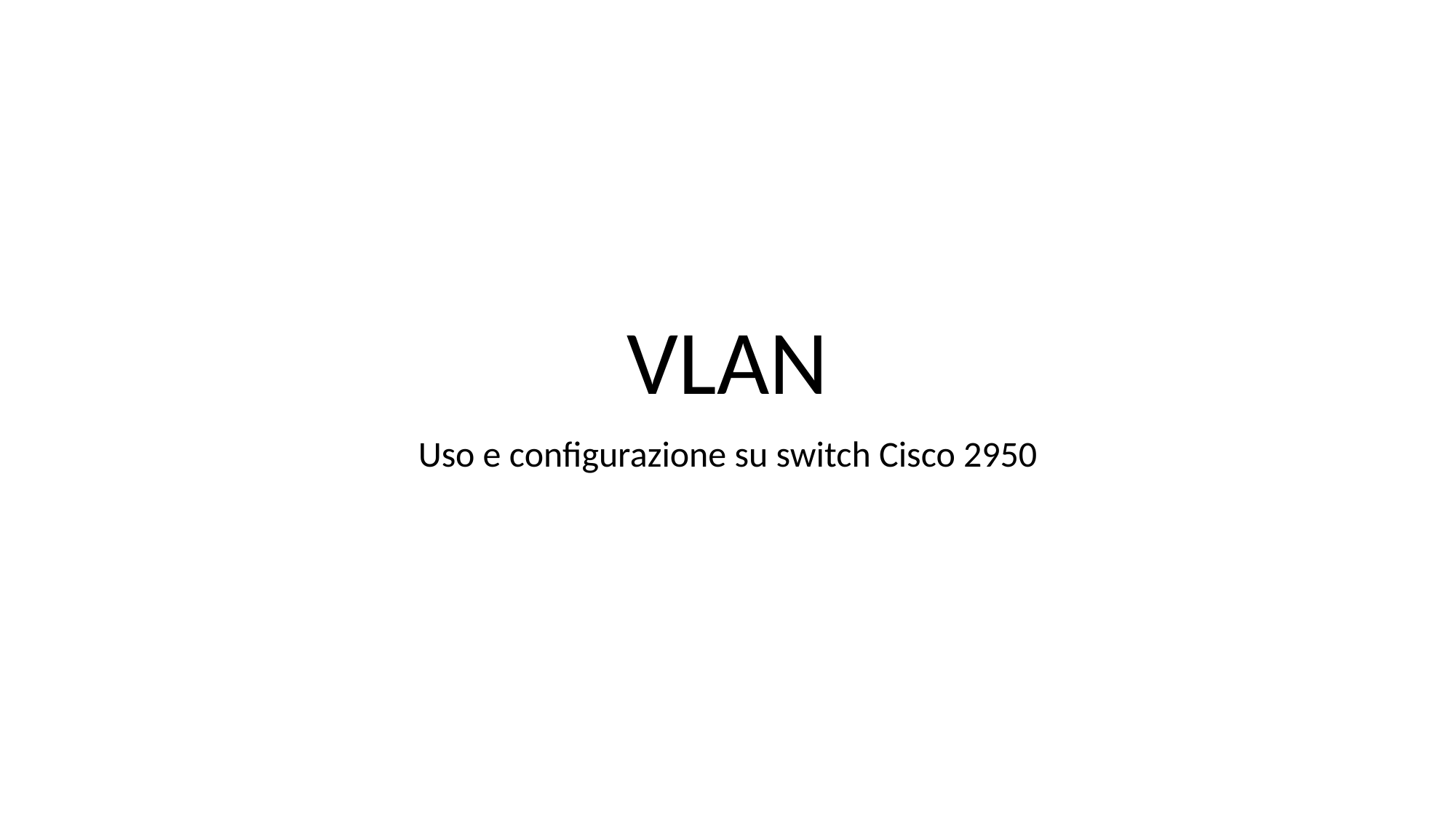

# VLAN
Uso e configurazione su switch Cisco 2950